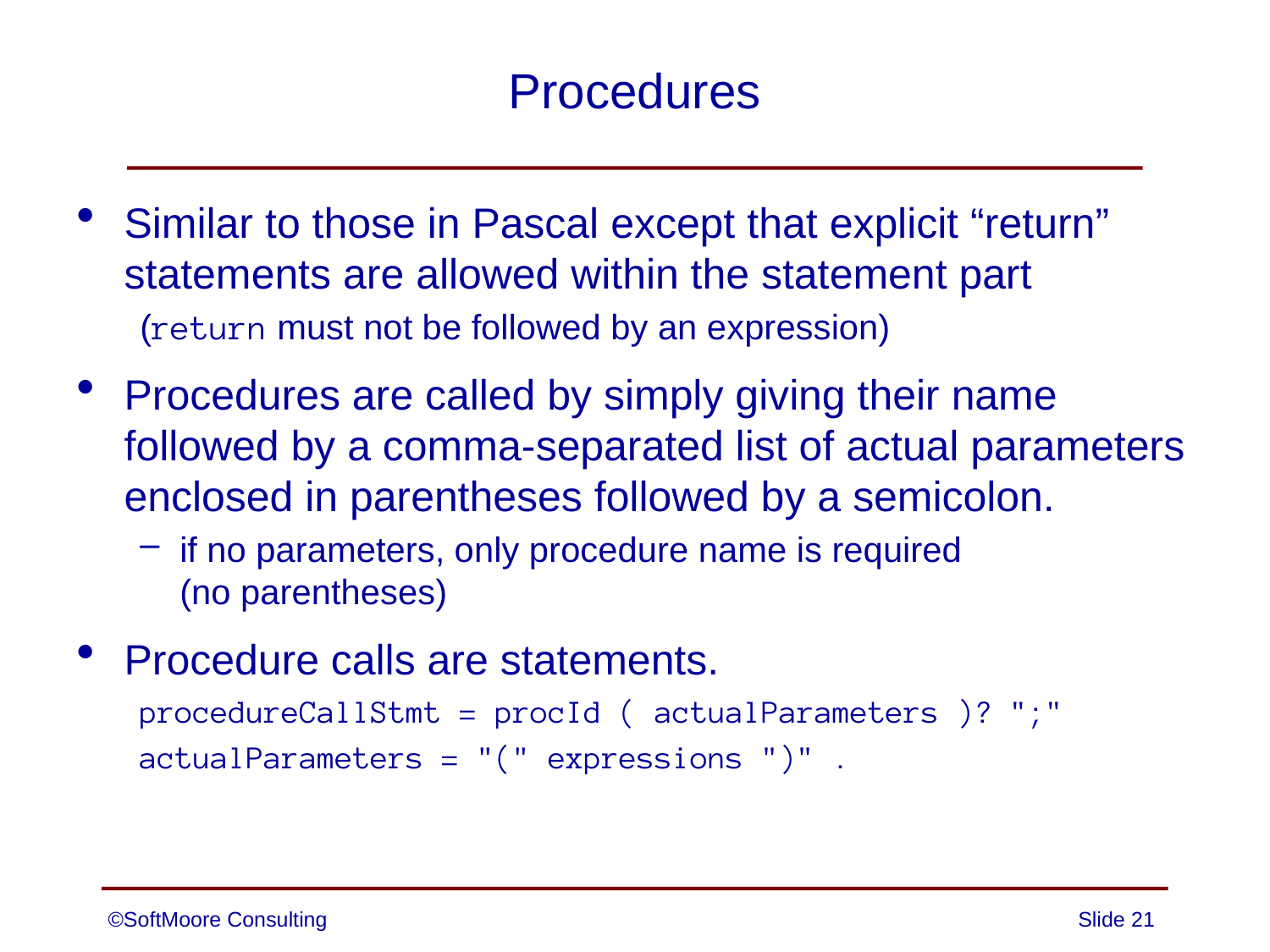

# Procedures
Similar to those in Pascal except that explicit “return” statements are allowed within the statement part
(return must not be followed by an expression)
Procedures are called by simply giving their name followed by a comma-separated list of actual parameters enclosed in parentheses followed by a semicolon.
if no parameters, only procedure name is required
(no parentheses)
Procedure calls are statements.
procedureCallStmt = procId ( actualParameters )? ";"
actualParameters = "(" expressions ")" .
©SoftMoore Consulting
Slide 21